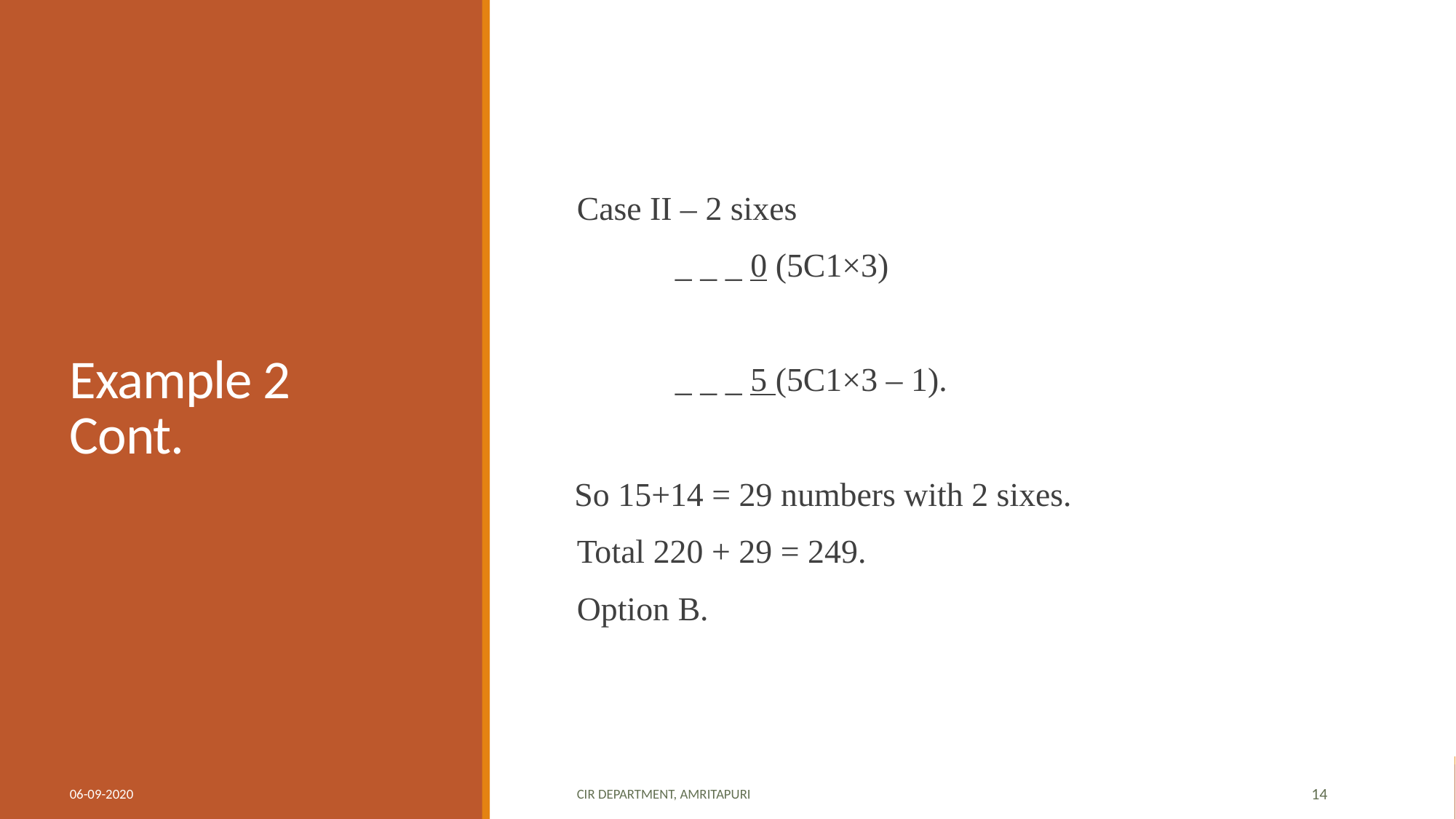

# Example 2 Cont.
Case II – 2 sixes
 	_ _ _ 0 (5C1×3)

 	_ _ _ 5 (5C1×3 – 1).

 So 15+14 = 29 numbers with 2 sixes.
Total 220 + 29 = 249.
Option B.
06-09-2020
CIR department, Amritapuri
14